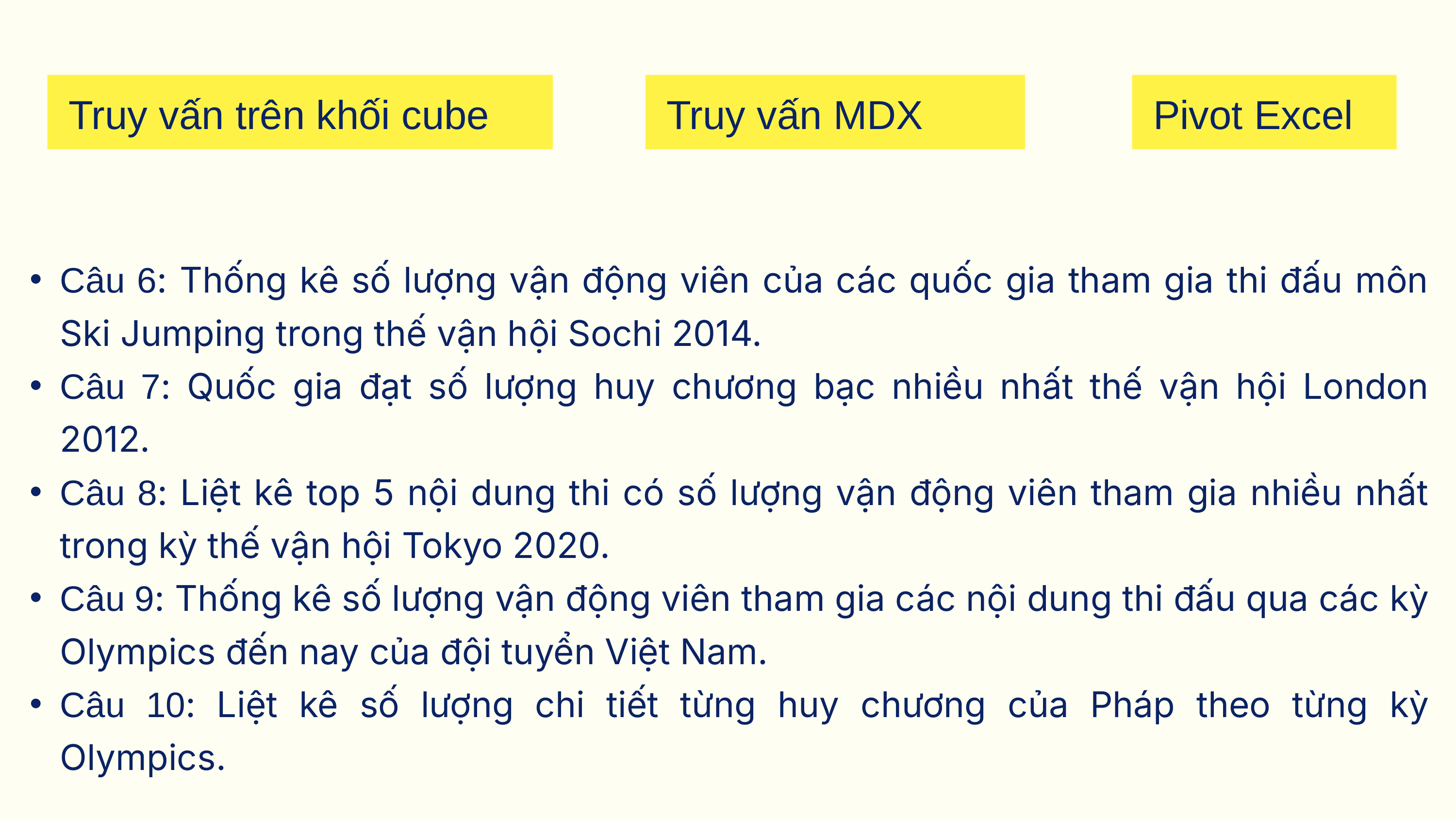

Truy vấn trên khối cube
Truy vấn MDX
Pivot Excel
Câu 6: Thống kê số lượng vận động viên của các quốc gia tham gia thi đấu môn Ski Jumping trong thế vận hội Sochi 2014.
Câu 7: Quốc gia đạt số lượng huy chương bạc nhiều nhất thế vận hội London 2012.
Câu 8: Liệt kê top 5 nội dung thi có số lượng vận động viên tham gia nhiều nhất trong kỳ thế vận hội Tokyo 2020.
Câu 9: Thống kê số lượng vận động viên tham gia các nội dung thi đấu qua các kỳ Olympics đến nay của đội tuyển Việt Nam.
Câu 10: Liệt kê số lượng chi tiết từng huy chương của Pháp theo từng kỳ Olympics.